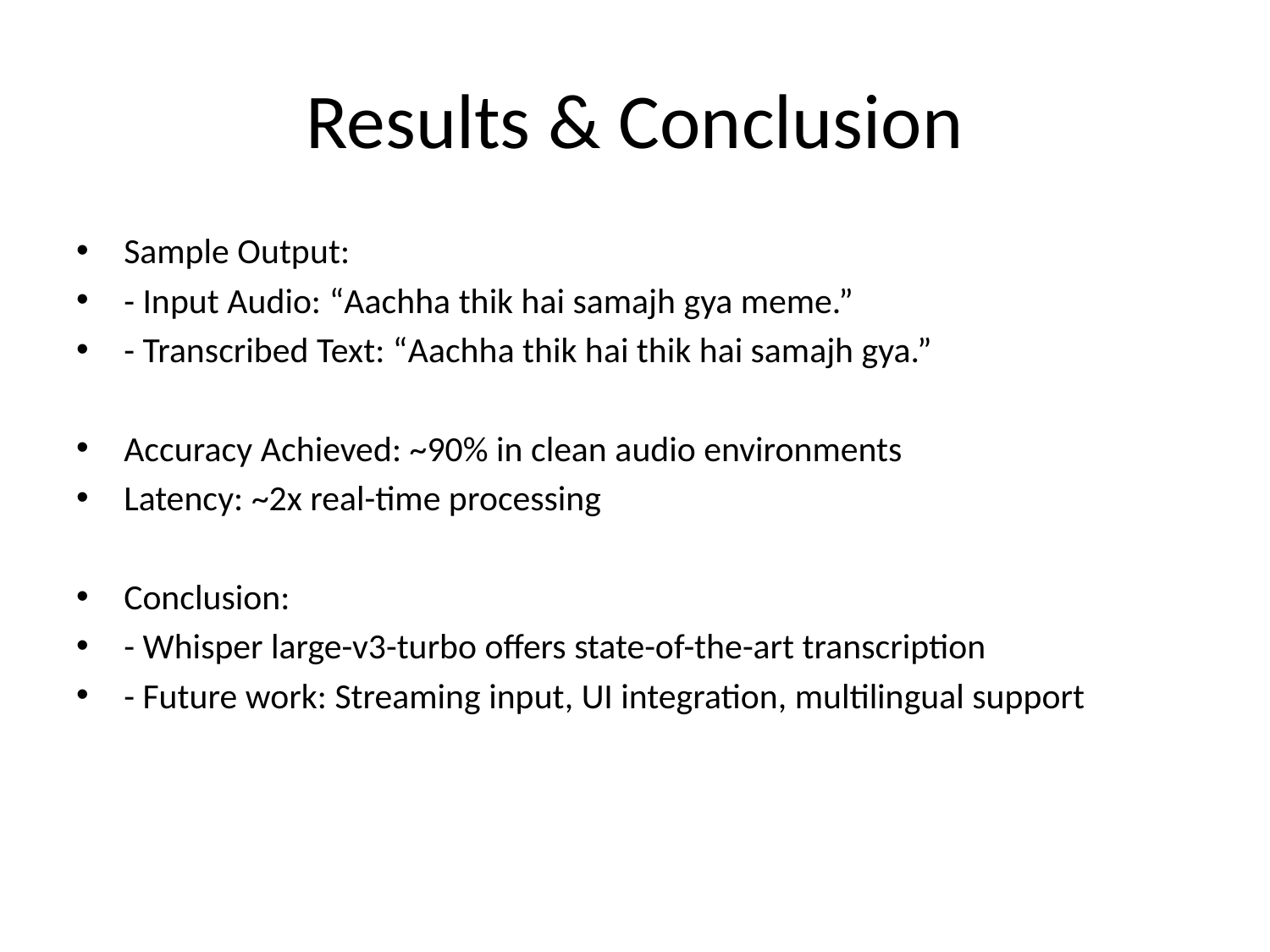

# Results & Conclusion
Sample Output:
- Input Audio: “Aachha thik hai samajh gya meme.”
- Transcribed Text: “Aachha thik hai thik hai samajh gya.”

Accuracy Achieved: ~90% in clean audio environments
Latency: ~2x real-time processing

Conclusion:
- Whisper large-v3-turbo offers state-of-the-art transcription
- Future work: Streaming input, UI integration, multilingual support